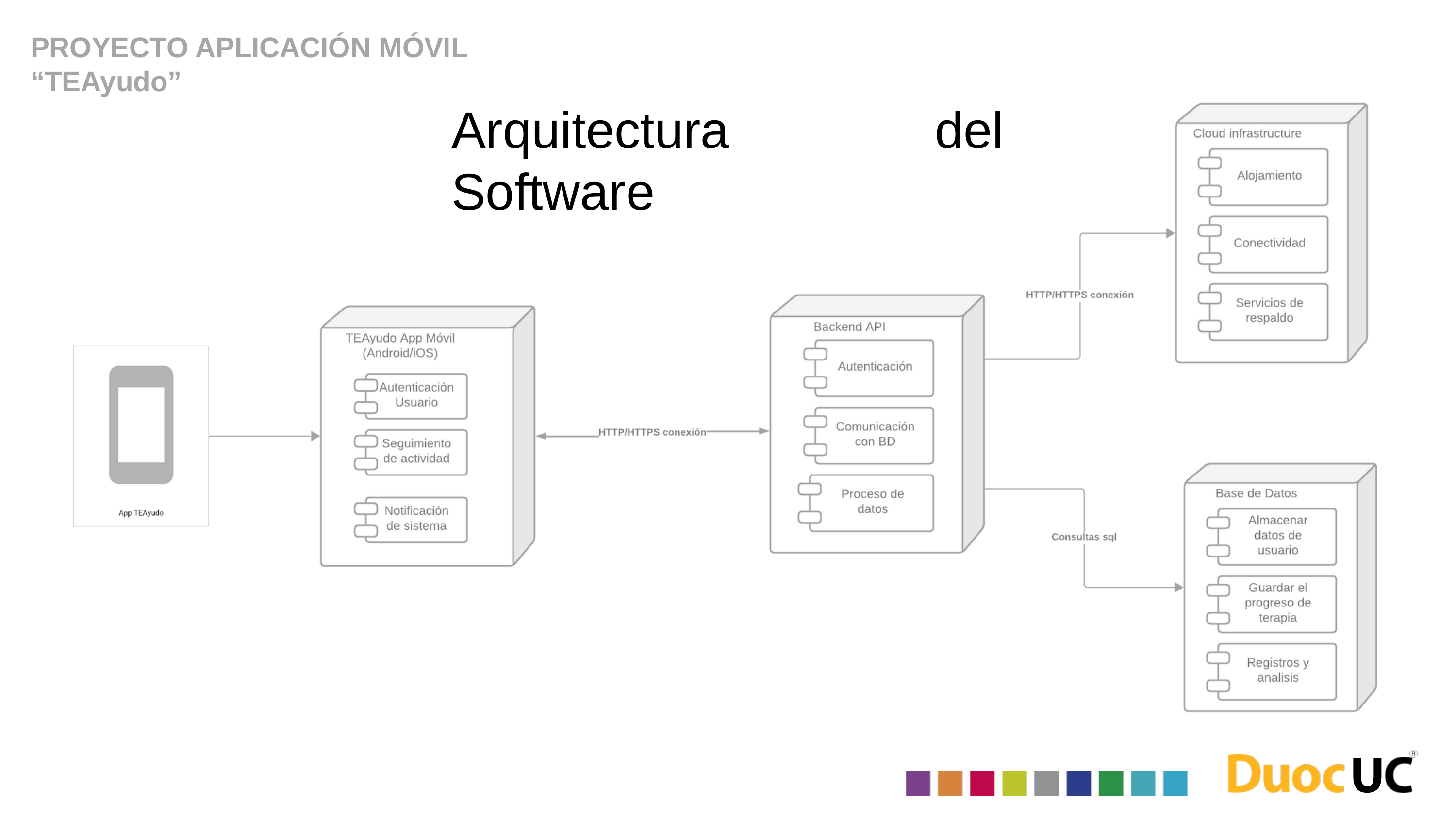

PROYECTO APLICACIÓN MÓVIL “TEAyudo”

Arquitectura del Software